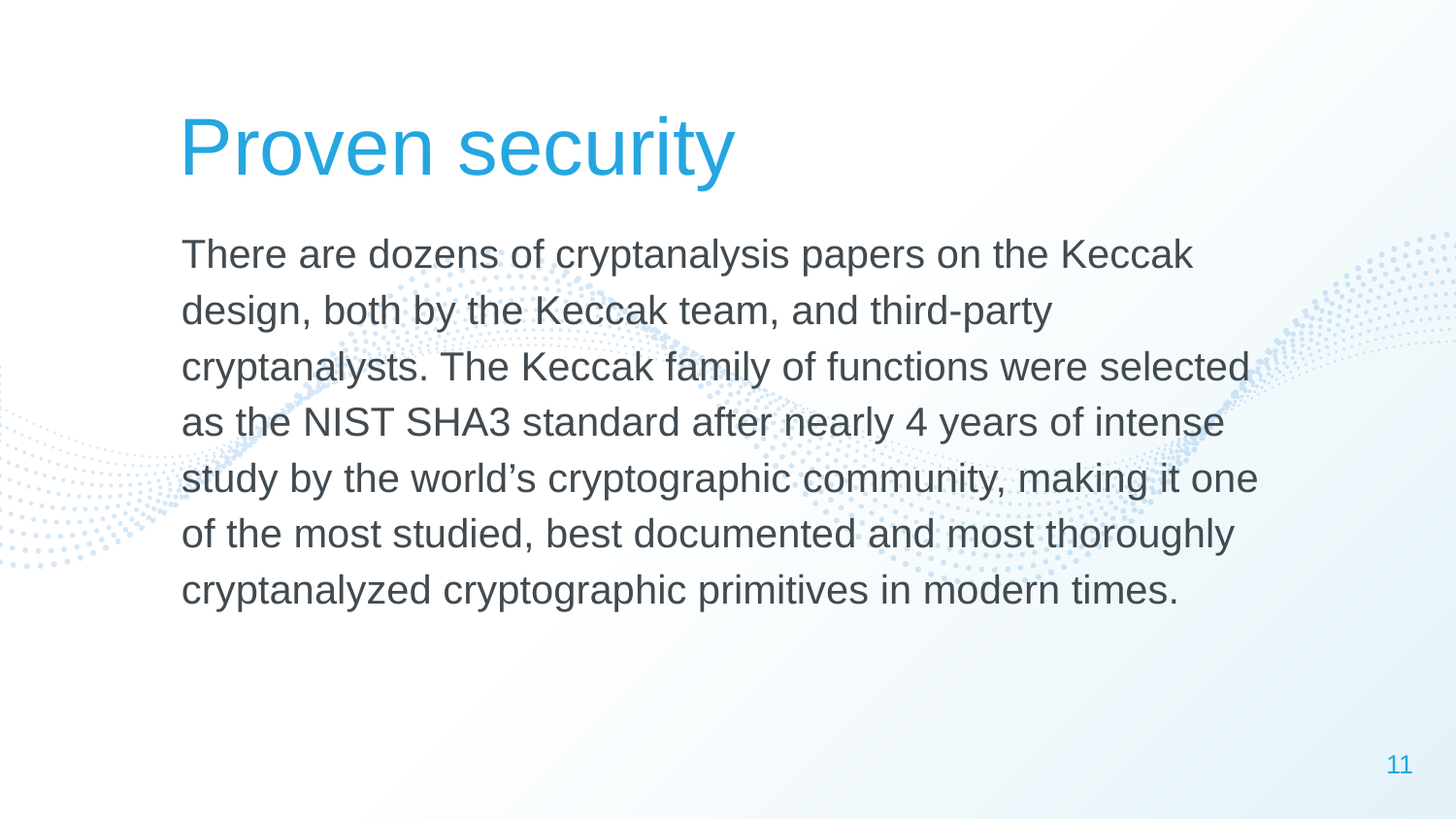

Proven security
There are dozens of cryptanalysis papers on the Keccak design, both by the Keccak team, and third-party cryptanalysts. The Keccak family of functions were selected as the NIST SHA3 standard after nearly 4 years of intense study by the world’s cryptographic community, making it one of the most studied, best documented and most thoroughly cryptanalyzed cryptographic primitives in modern times.
11